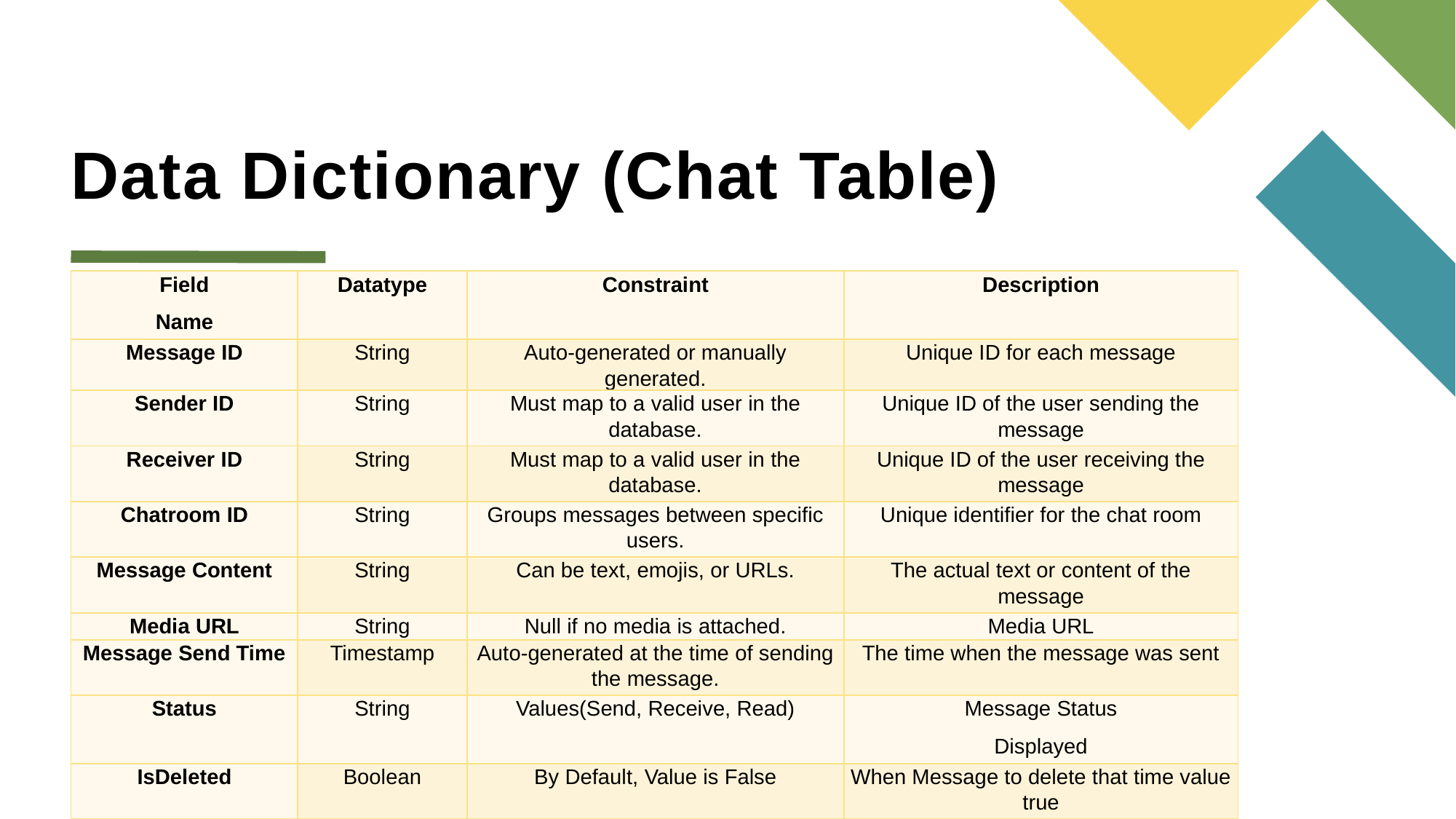

# Data Dictionary (Chat Table)
| Field Name | Datatype | Constraint | Description |
| --- | --- | --- | --- |
| Message ID | String | Auto-generated or manually generated. | Unique ID for each message |
| Sender ID | String | Must map to a valid user in the database. | Unique ID of the user sending the message |
| Receiver ID | String | Must map to a valid user in the database. | Unique ID of the user receiving the message |
| Chatroom ID | String | Groups messages between specific users. | Unique identifier for the chat room |
| Message Content | String | Can be text, emojis, or URLs. | The actual text or content of the message |
| Media URL | String | Null if no media is attached. | Media URL |
| Message Send Time | Timestamp | Auto-generated at the time of sending the message. | The time when the message was sent |
| Status | String | Values(Send, Receive, Read) | Message Status Displayed |
| IsDeleted | Boolean | By Default, Value is False | When Message to delete that time value true |